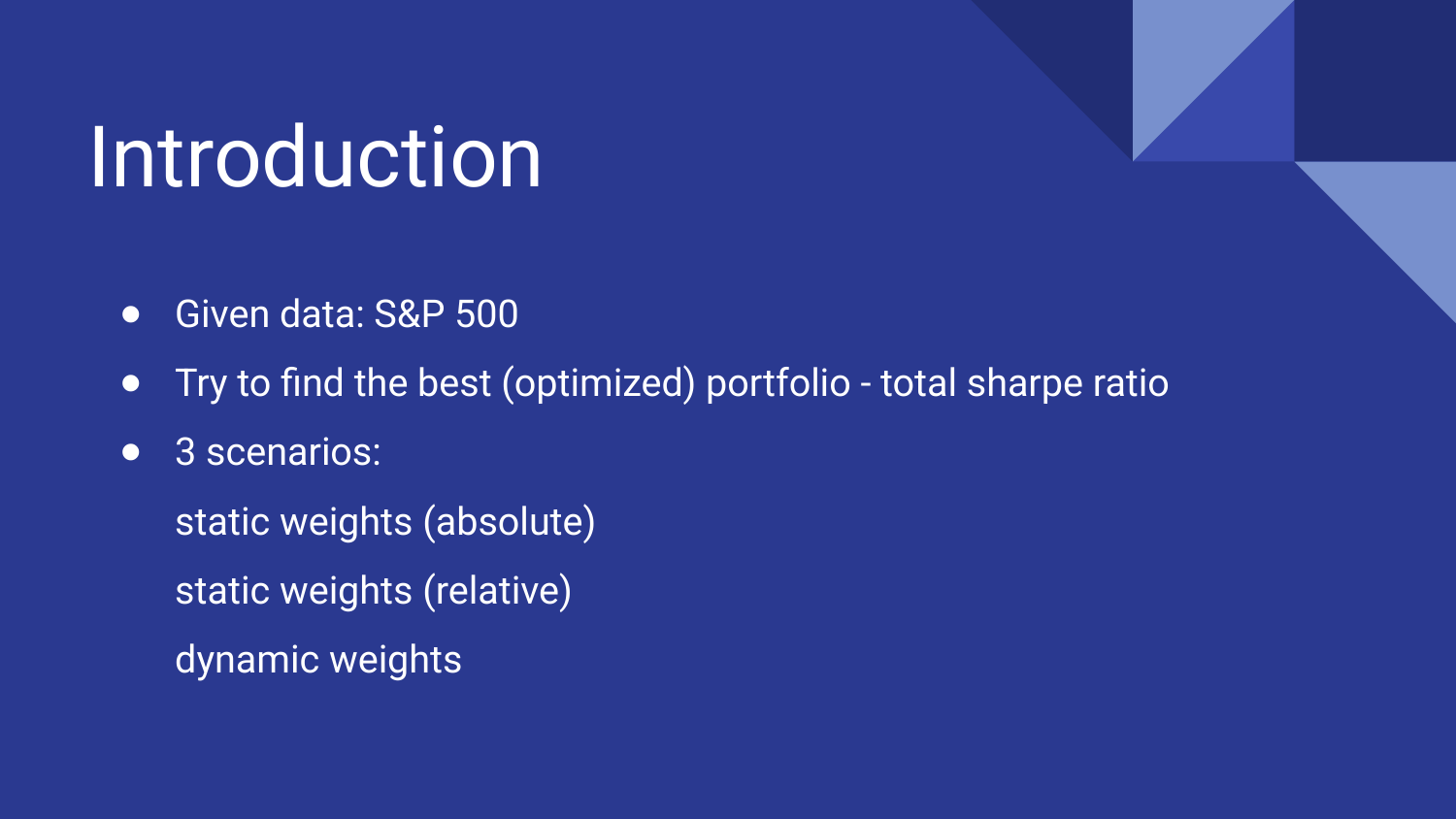

# Introduction
Given data: S&P 500
Try to find the best (optimized) portfolio - total sharpe ratio
3 scenarios:
static weights (absolute)
static weights (relative)
dynamic weights